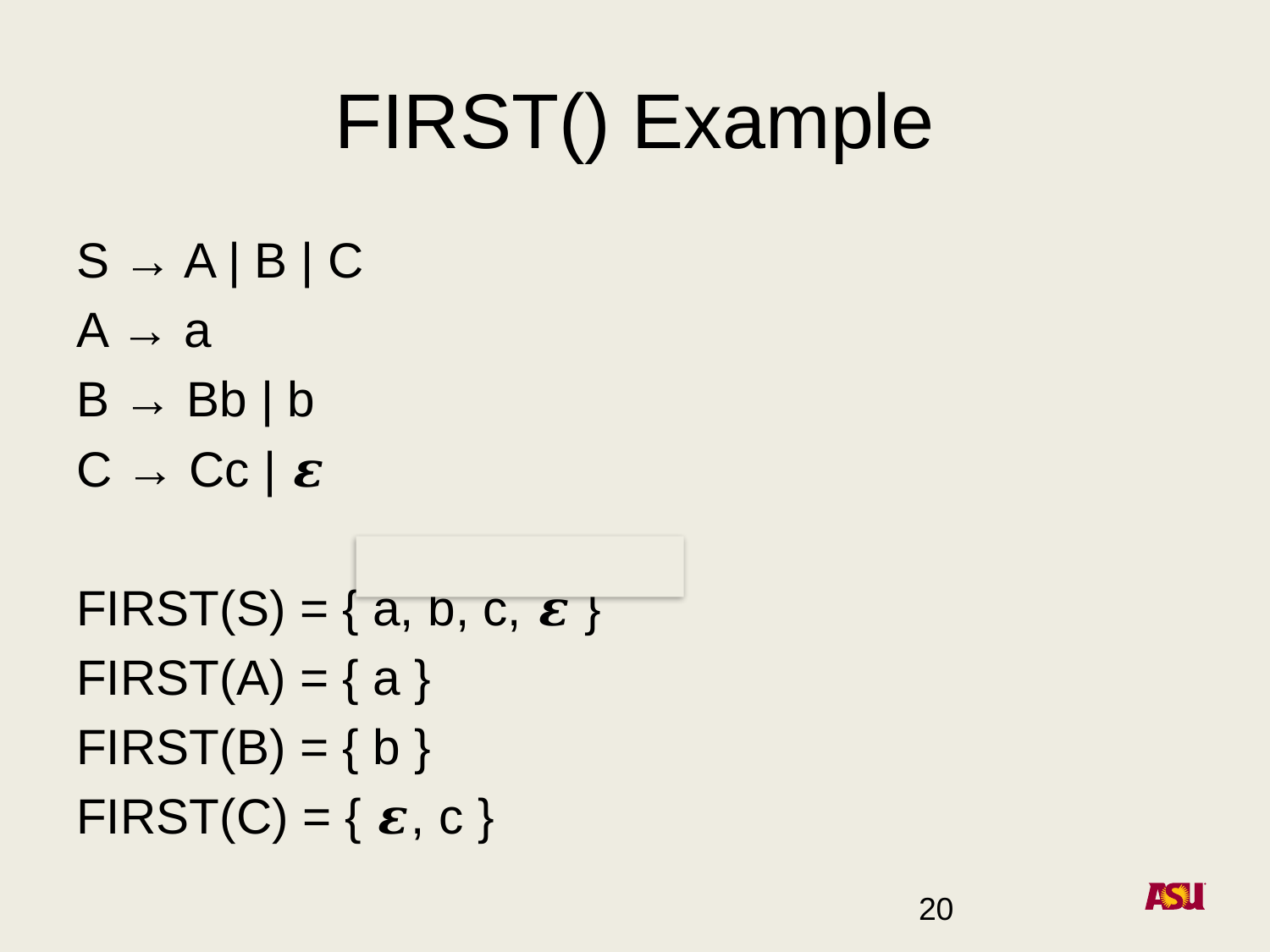

# FIRST() Example
S → A | B | C
A → a
B → Bb | b
C → Cc | 𝜺

FIRST(S) = { a, b, c, 𝜺 }
FIRST(A) = { a }
FIRST(B) = { b }
FIRST(C) = { 𝜺, c }

20